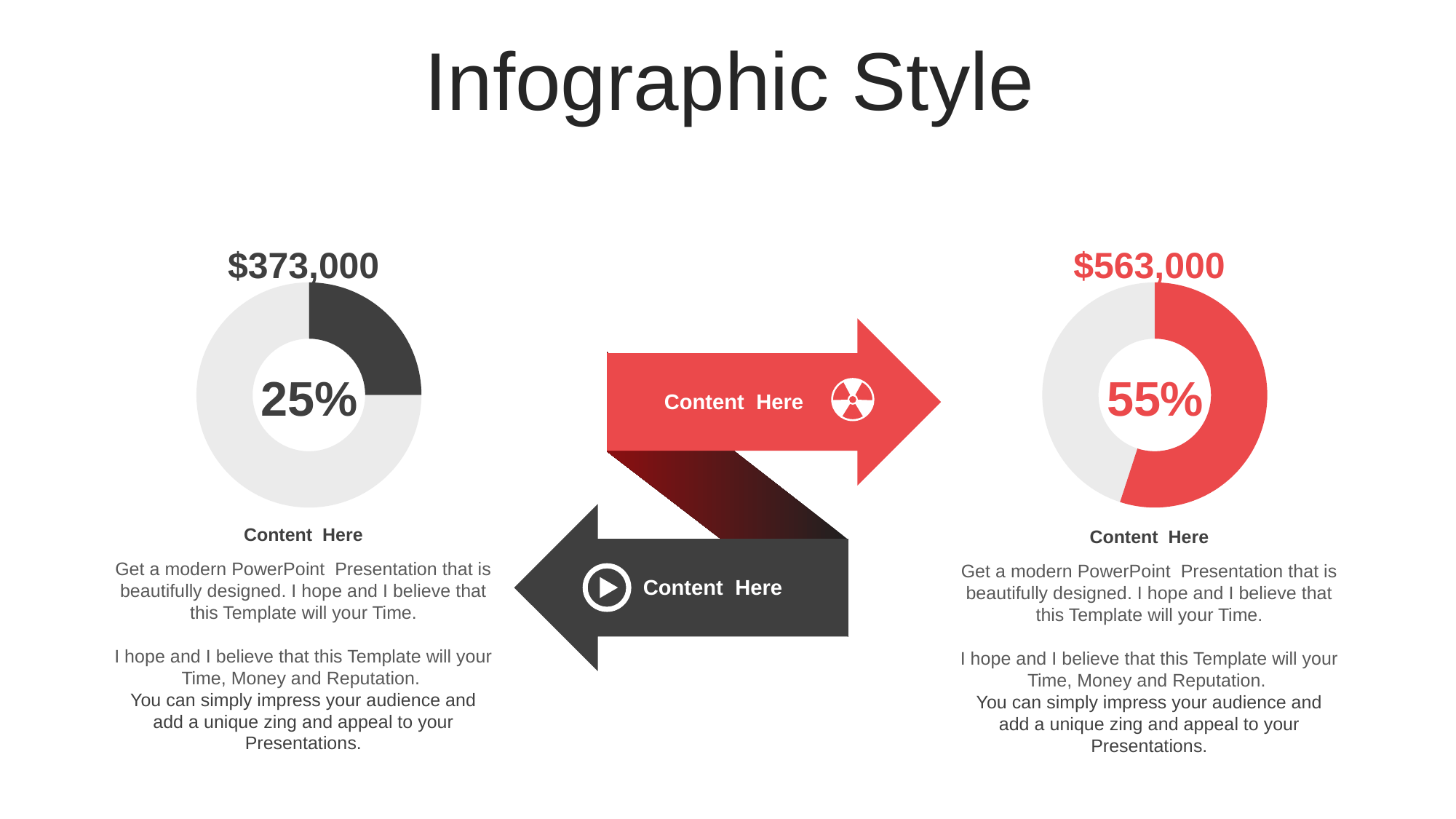

Infographic Style
$373,000
$563,000

### Chart

| Category | Sales |
|---|---|
| 1st Qtr | 25.0 |
| 2nd Qtr | 75.0 |
25%

### Chart

| Category | Sales |
|---|---|
| 1st Qtr | 55.0 |
| 2nd Qtr | 45.0 |
55%

Content  Here
Content  Here
Get a modern PowerPoint  Presentation that is beautifully designed. I hope and I believe that this Template will your Time.

I hope and I believe that this Template will your Time, Money and Reputation.
You can simply impress your audience and add a unique zing and appeal to your Presentations.
Content  Here
Get a modern PowerPoint  Presentation that is beautifully designed. I hope and I believe that this Template will your Time.

I hope and I believe that this Template will your Time, Money and Reputation.
You can simply impress your audience and add a unique zing and appeal to your Presentations.

Content  Here